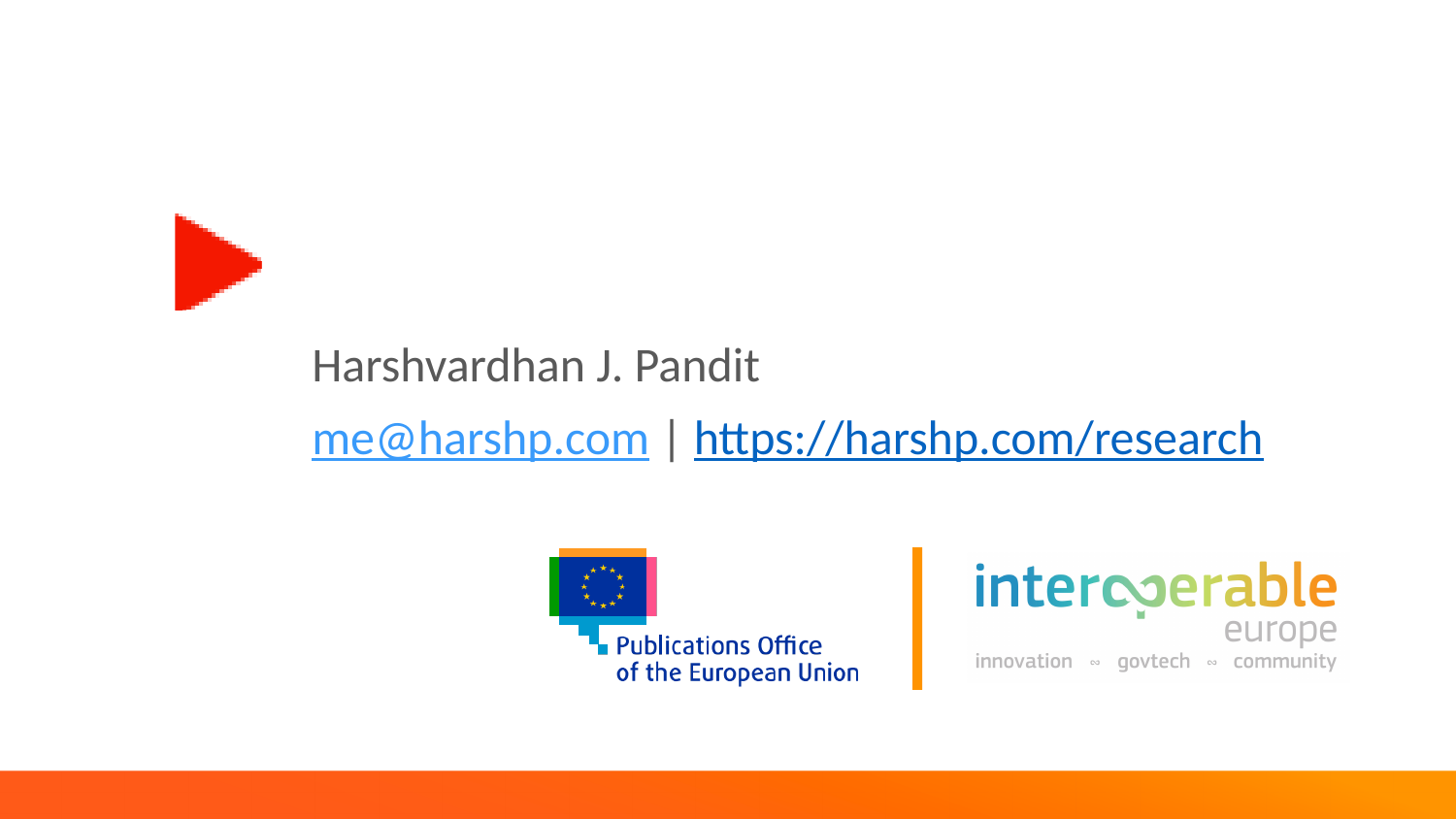

#
Harshvardhan J. Pandit
me@harshp.com | https://harshp.com/research